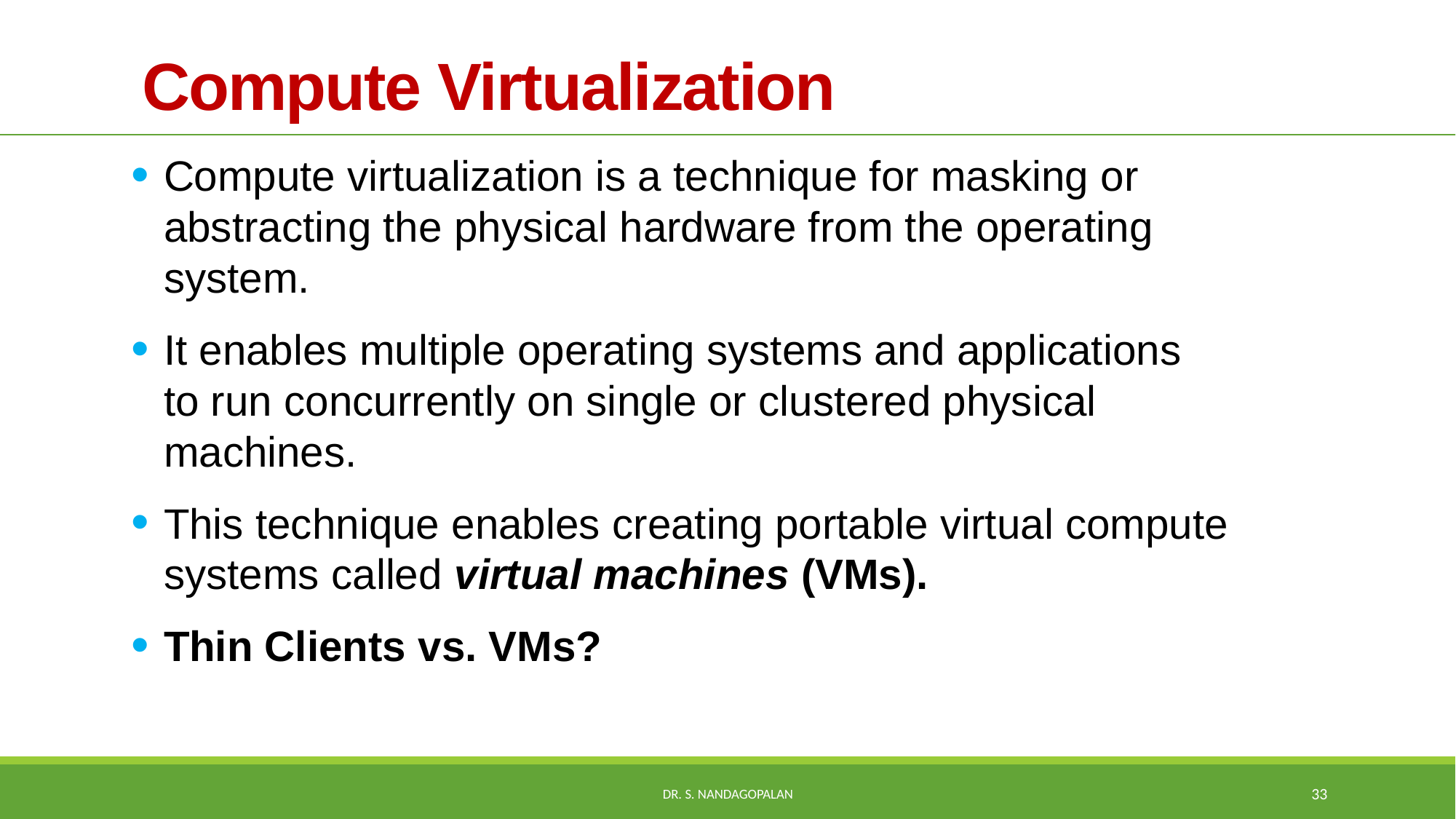

# Compute Virtualization
Compute virtualization is a technique for masking or abstracting the physical hardware from the operating system.
It enables multiple operating systems and applications  to run concurrently on single or clustered physical machines.
This technique enables creating portable virtual compute systems called virtual machines (VMs).
Thin Clients vs. VMs?
Dr. S. Nandagopalan
33